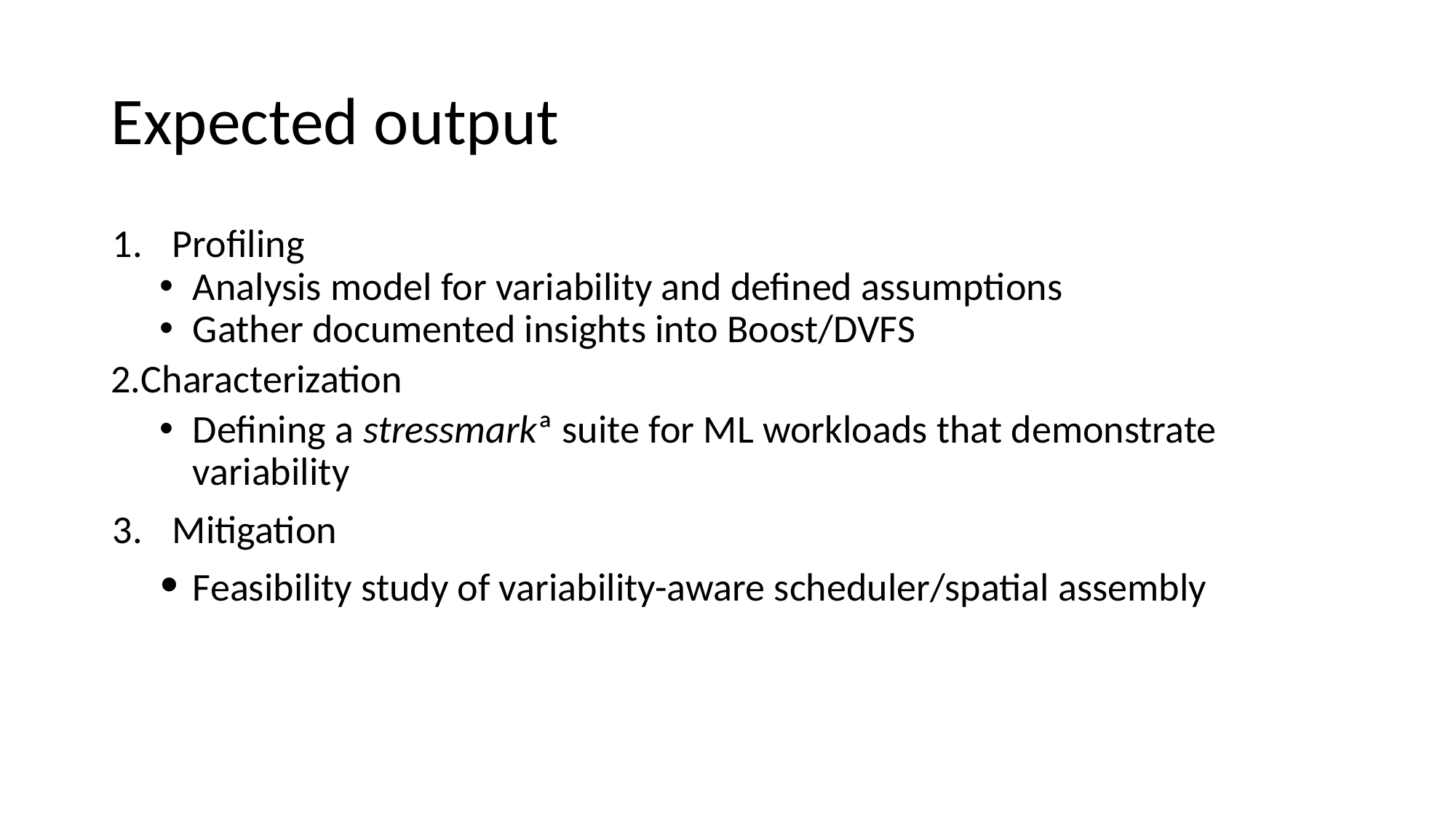

# Expected output
Profiling
Analysis model for variability and defined assumptions
Gather documented insights into Boost/DVFS
Characterization
Defining a stressmarkª suite for ML workloads that demonstrate variability
Mitigation
Feasibility study of variability-aware scheduler/spatial assembly